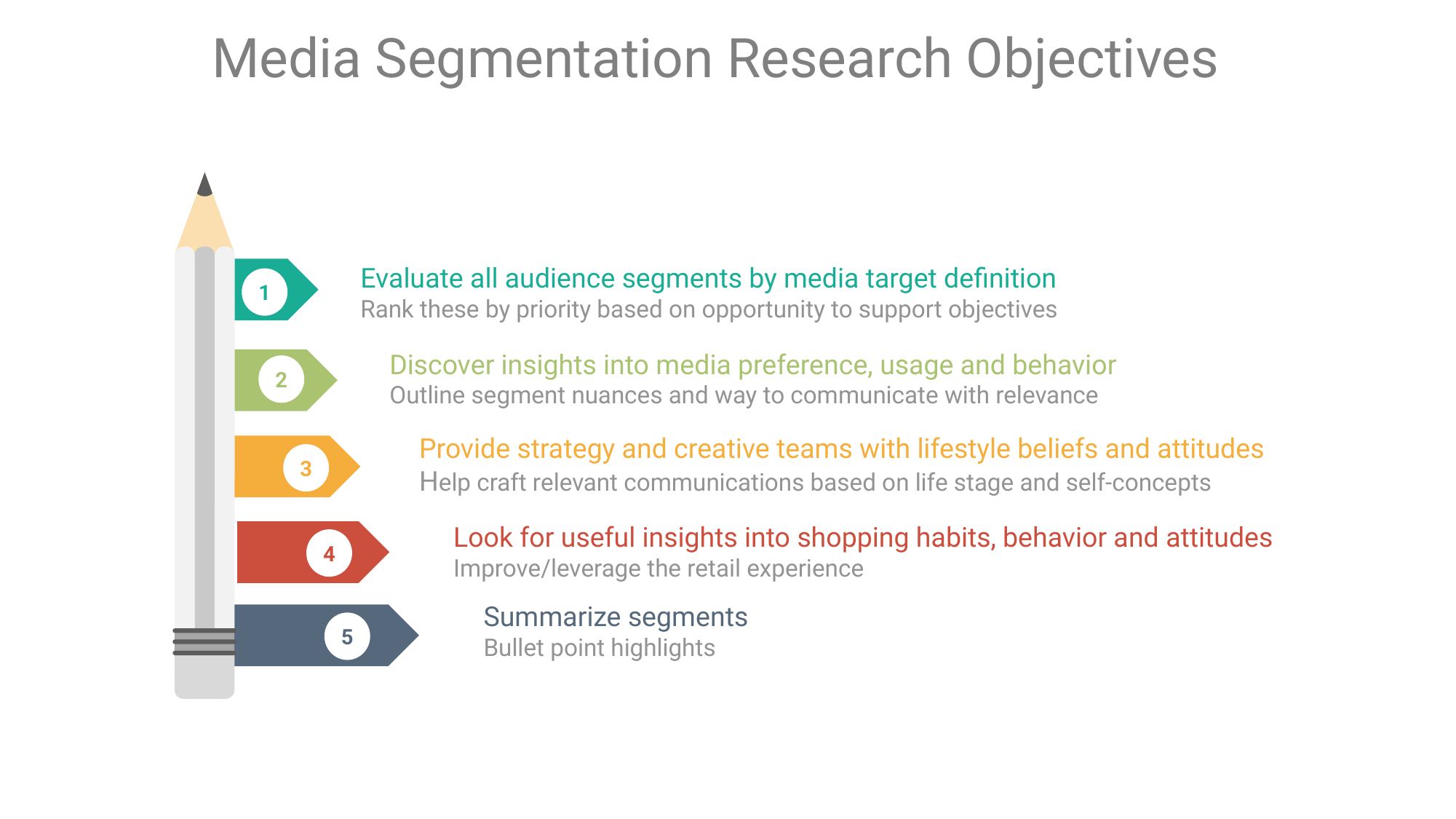

# Media Segmentation Research Objectives

Evaluate all audience segments by media target definition
Rank these by priority based on opportunity to support objectives
1
Discover insights into media preference, usage and behavior
Outline segment nuances and way to communicate with relevance

2
Provide strategy and creative teams with lifestyle beliefs and attitudes
Help craft relevant communications based on life stage and self-concepts

3
Look for useful insights into shopping habits, behavior and attitudes
Improve/leverage the retail experience

4
Summarize segments
Bullet point highlights

5